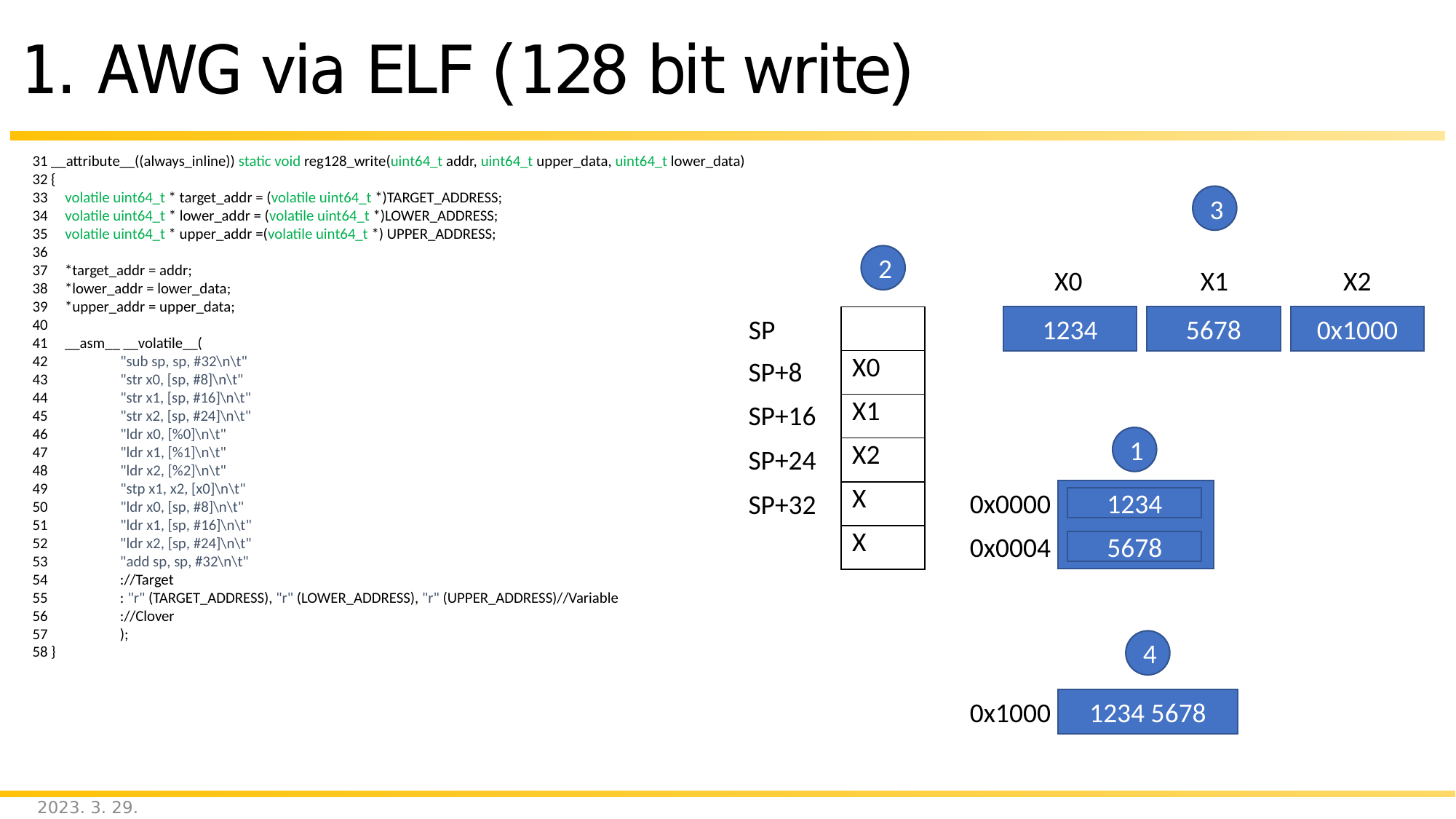

# 1. AWG via ELF (128 bit write)
 31 __attribute__((always_inline)) static void reg128_write(uint64_t addr, uint64_t upper_data, uint64_t lower_data)
 32 {
 33     volatile uint64_t * target_addr = (volatile uint64_t *)TARGET_ADDRESS;
 34     volatile uint64_t * lower_addr = (volatile uint64_t *)LOWER_ADDRESS;
 35     volatile uint64_t * upper_addr =(volatile uint64_t *) UPPER_ADDRESS;
 36
 37     *target_addr = addr;
 38     *lower_addr = lower_data;
 39     *upper_addr = upper_data;
 40
 41     __asm__ __volatile__(
 42                     "sub sp, sp, #32\n\t"
 43                     "str x0, [sp, #8]\n\t"
 44                     "str x1, [sp, #16]\n\t"
 45                     "str x2, [sp, #24]\n\t"
 46                     "ldr x0, [%0]\n\t"
 47                     "ldr x1, [%1]\n\t"
 48                     "ldr x2, [%2]\n\t"
 49                     "stp x1, x2, [x0]\n\t"
 50                     "ldr x0, [sp, #8]\n\t"
 51                     "ldr x1, [sp, #16]\n\t"
 52                     "ldr x2, [sp, #24]\n\t"
 53                     "add sp, sp, #32\n\t"
 54                     ://Target
 55                     : "r" (TARGET_ADDRESS), "r" (LOWER_ADDRESS), "r" (UPPER_ADDRESS)//Variable
 56                     ://Clover
 57                     );
 58 }
3
2
X0
X1
X2
SP
|  |
| --- |
| X0 |
| X1 |
| X2 |
| X |
| X |
1234
5678
0x1000
SP+8
SP+16
1
SP+24
0x0000

1234
0x0004
5678
SP+32
4
1234 5678
0x1000
2023. 3. 29.